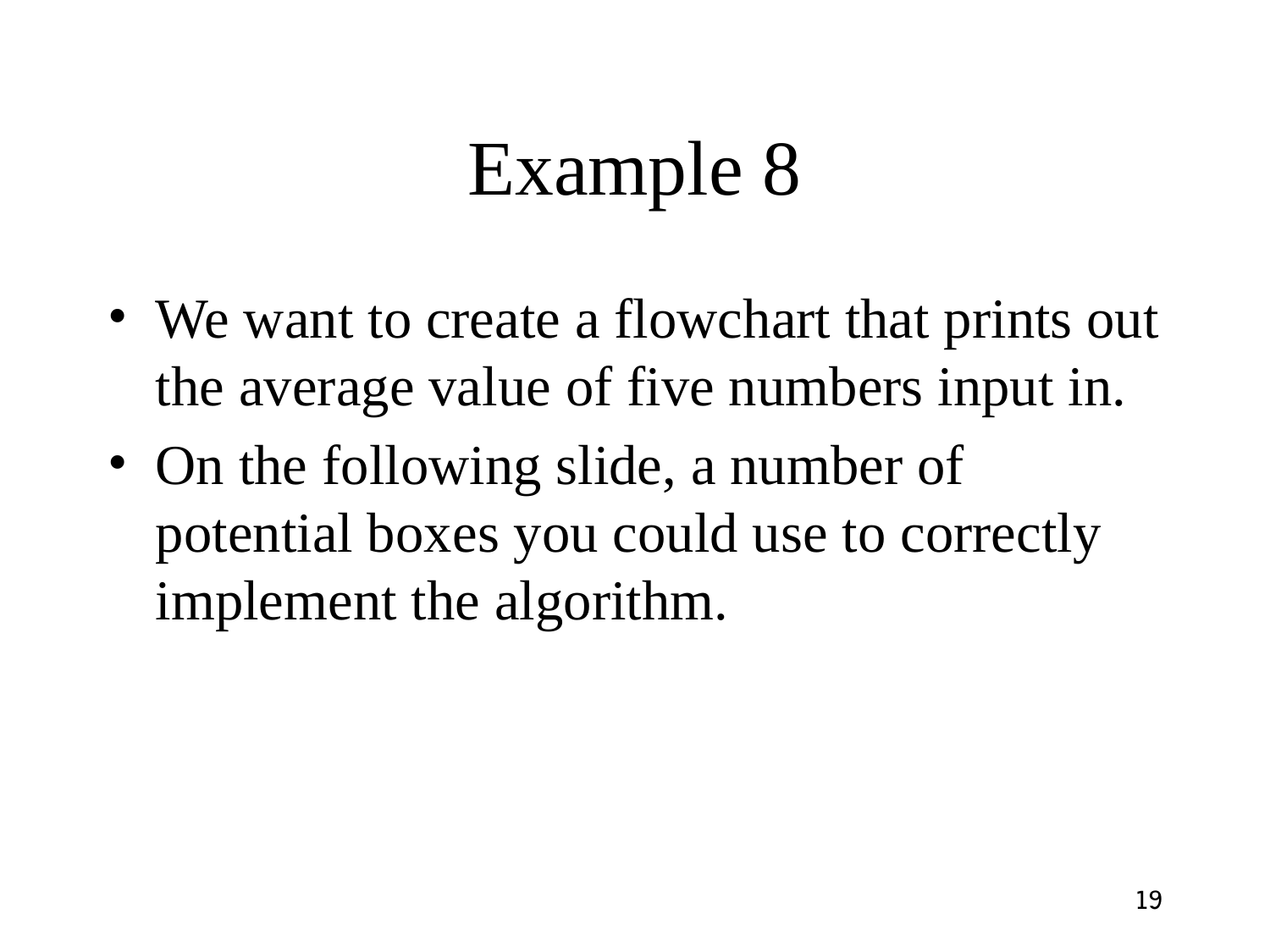

# Example 8
We want to create a flowchart that prints out the average value of five numbers input in.
On the following slide, a number of potential boxes you could use to correctly implement the algorithm.
19